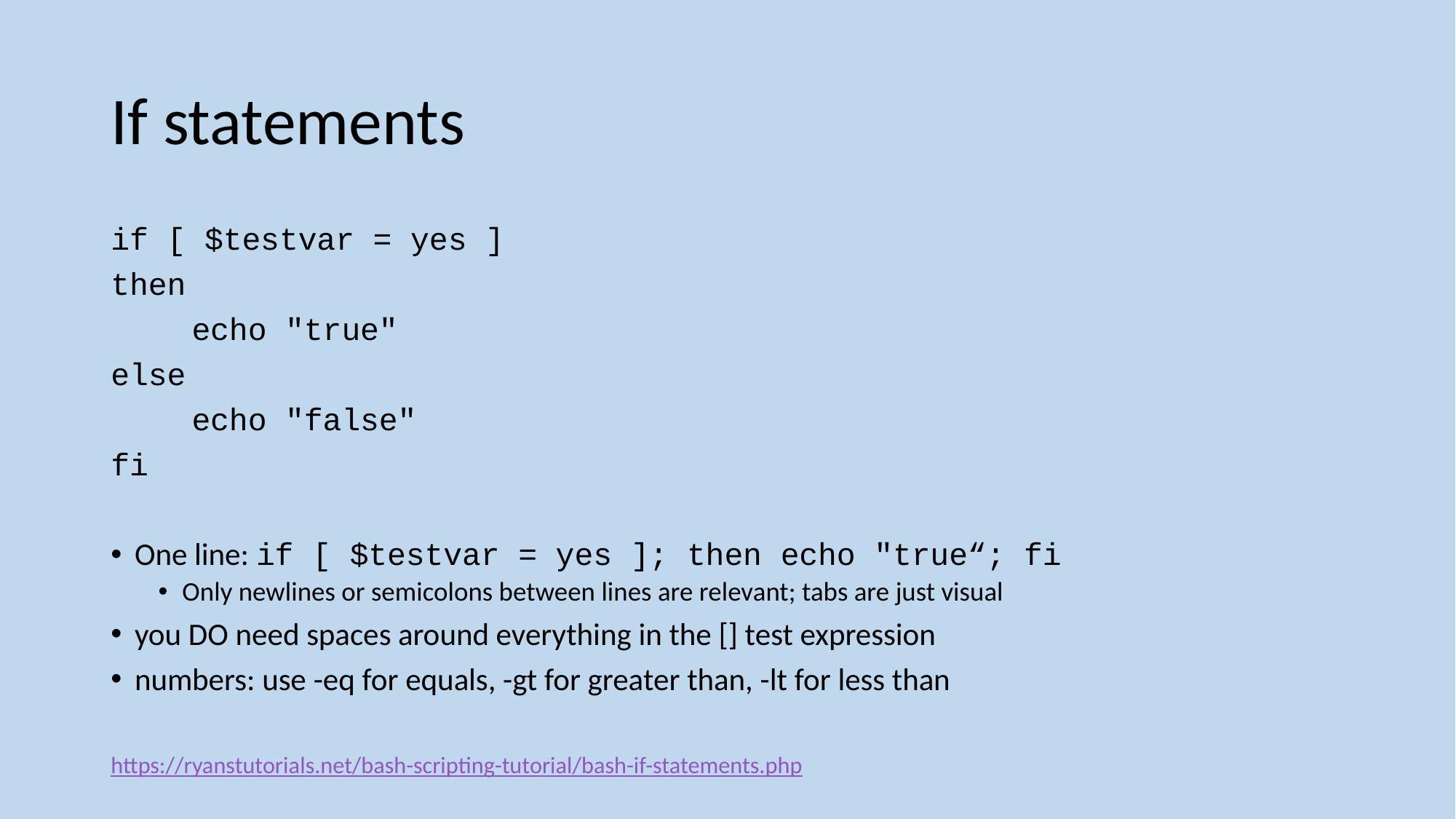

# If statements
if [ $testvar = yes ]
then
	echo "true"
else
	echo "false"
fi

One line: if [ $testvar = yes ]; then echo "true“; fi
Only newlines or semicolons between lines are relevant; tabs are just visual
you DO need spaces around everything in the [] test expression
numbers: use -eq for equals, -gt for greater than, -lt for less than

https://ryanstutorials.net/bash-scripting-tutorial/bash-if-statements.php